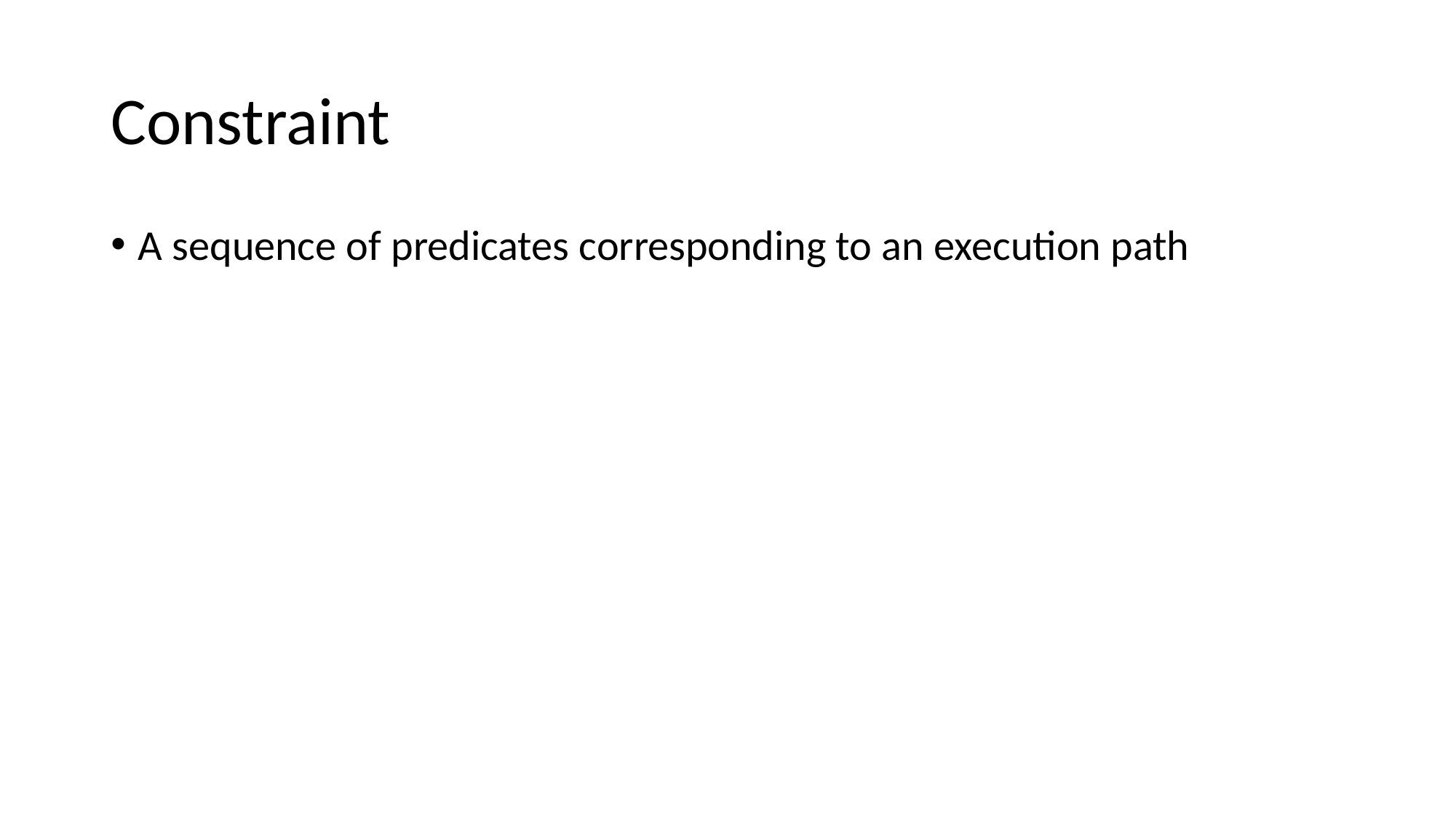

# Constraint
A sequence of predicates corresponding to an execution path